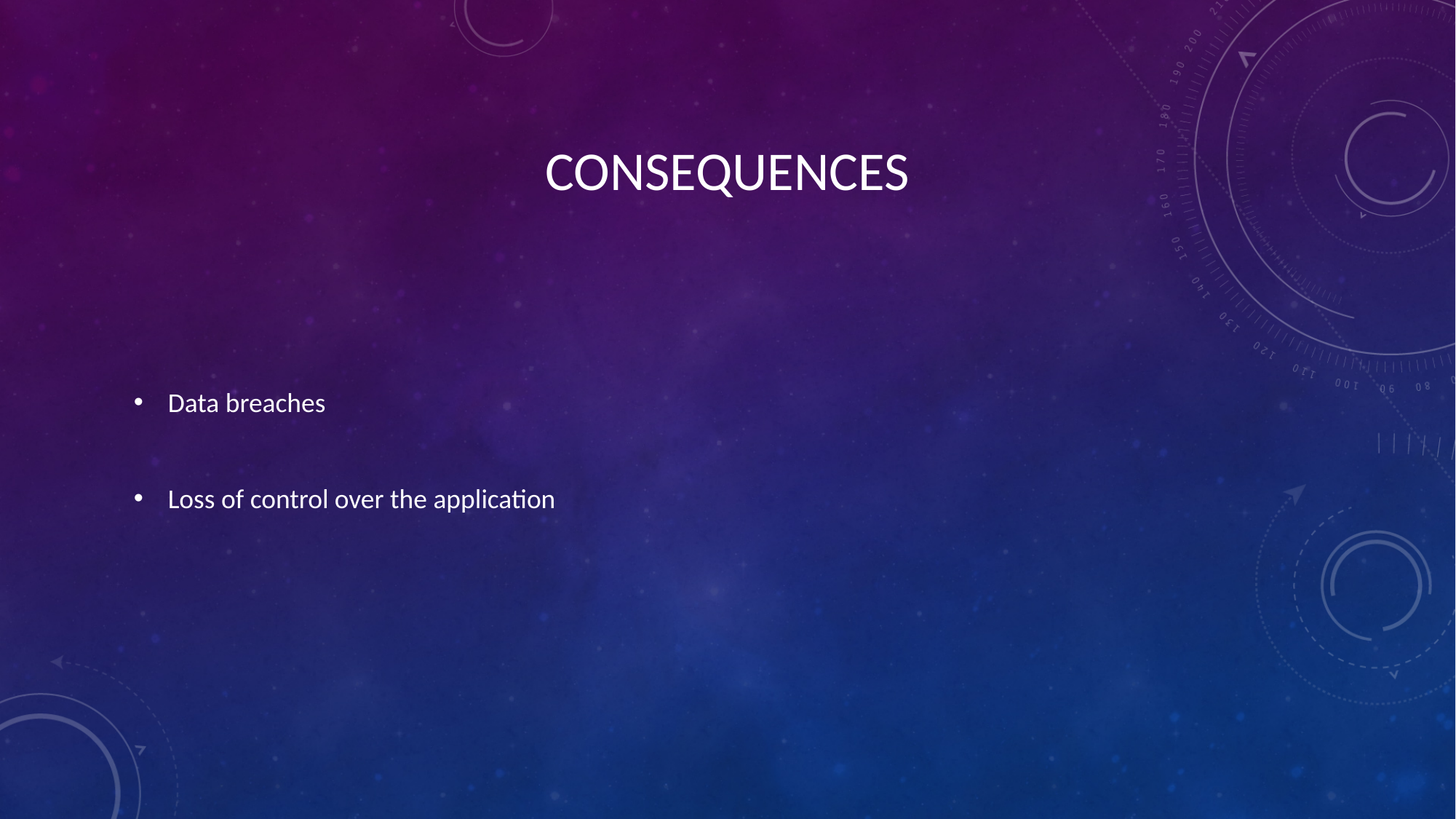

# CONSEQUENCES
Data breaches

Loss of control over the application